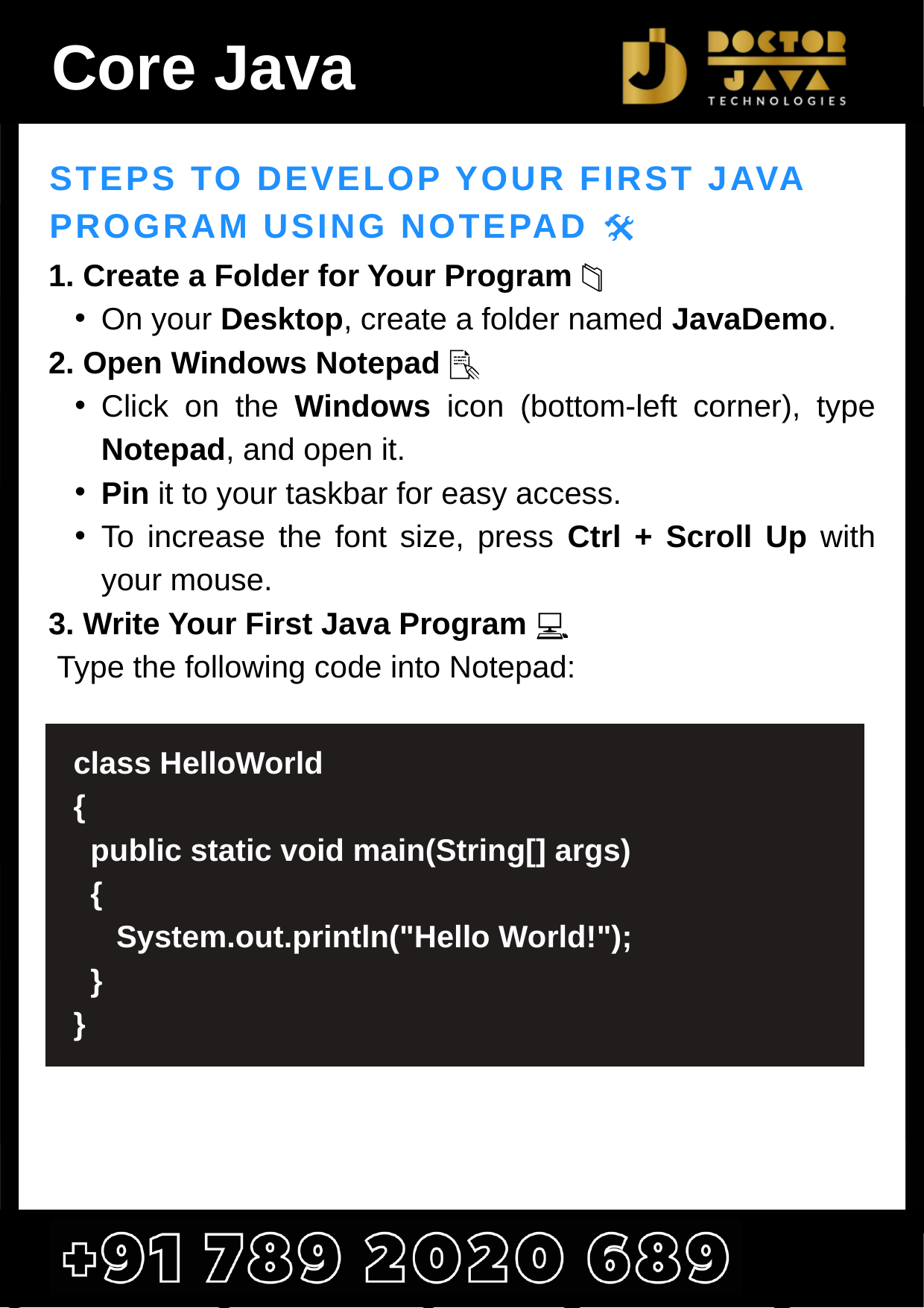

Core Java

STEPS TO DEVELOP YOUR FIRST JAVA PROGRAM USING NOTEPAD 🛠️
1. Create a Folder for Your Program 📁
On your Desktop, create a folder named JavaDemo.
2. Open Windows Notepad 📝
Click on the Windows icon (bottom-left corner), type Notepad, and open it.
Pin it to your taskbar for easy access.
To increase the font size, press Ctrl + Scroll Up with your mouse.
3. Write Your First Java Program 💻
 Type the following code into Notepad:

class HelloWorld
{
  public static void main(String[] args)
  {
     System.out.println("Hello World!");
  }
}